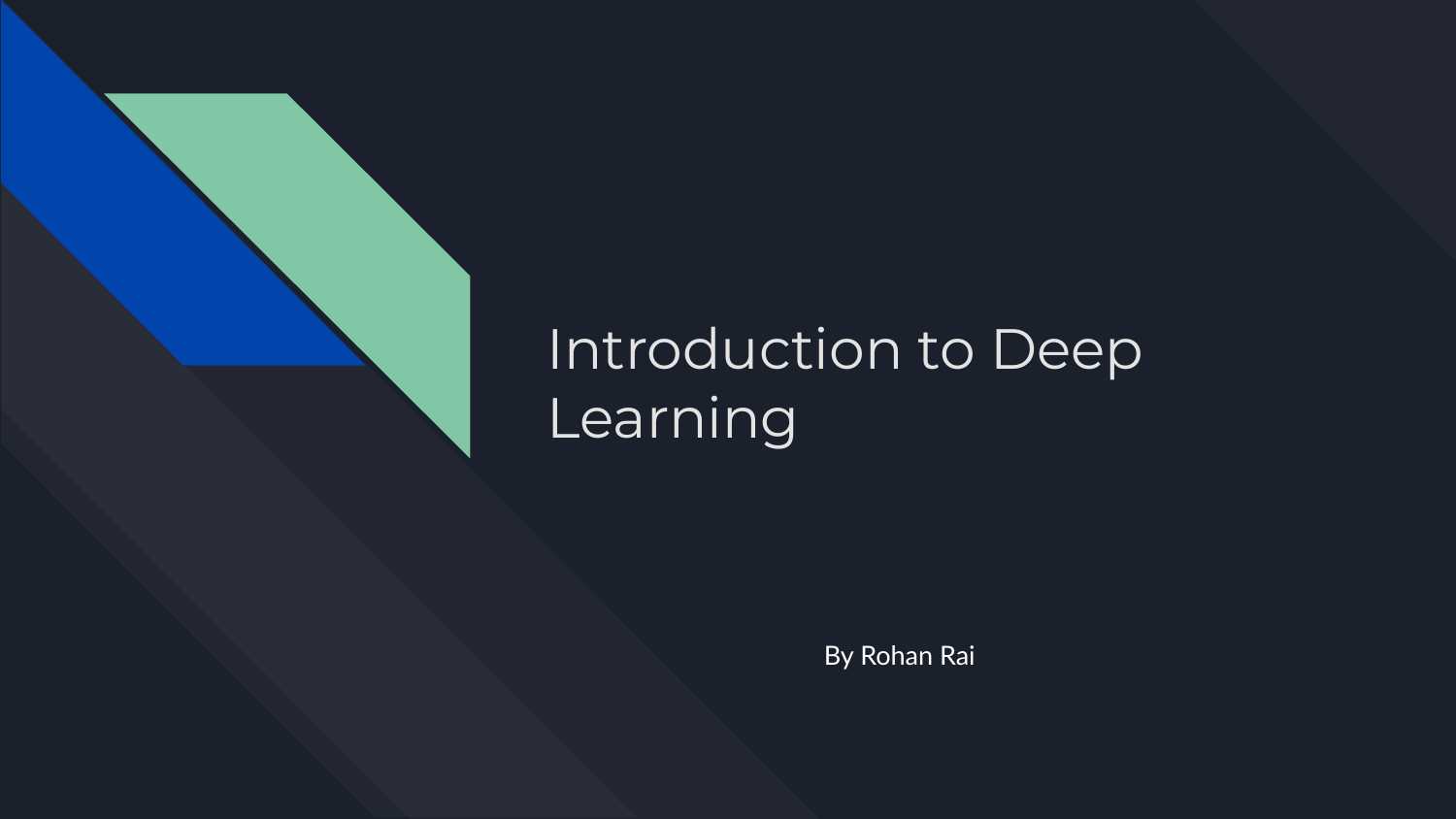

# Introduction to Deep Learning
By Rohan Rai